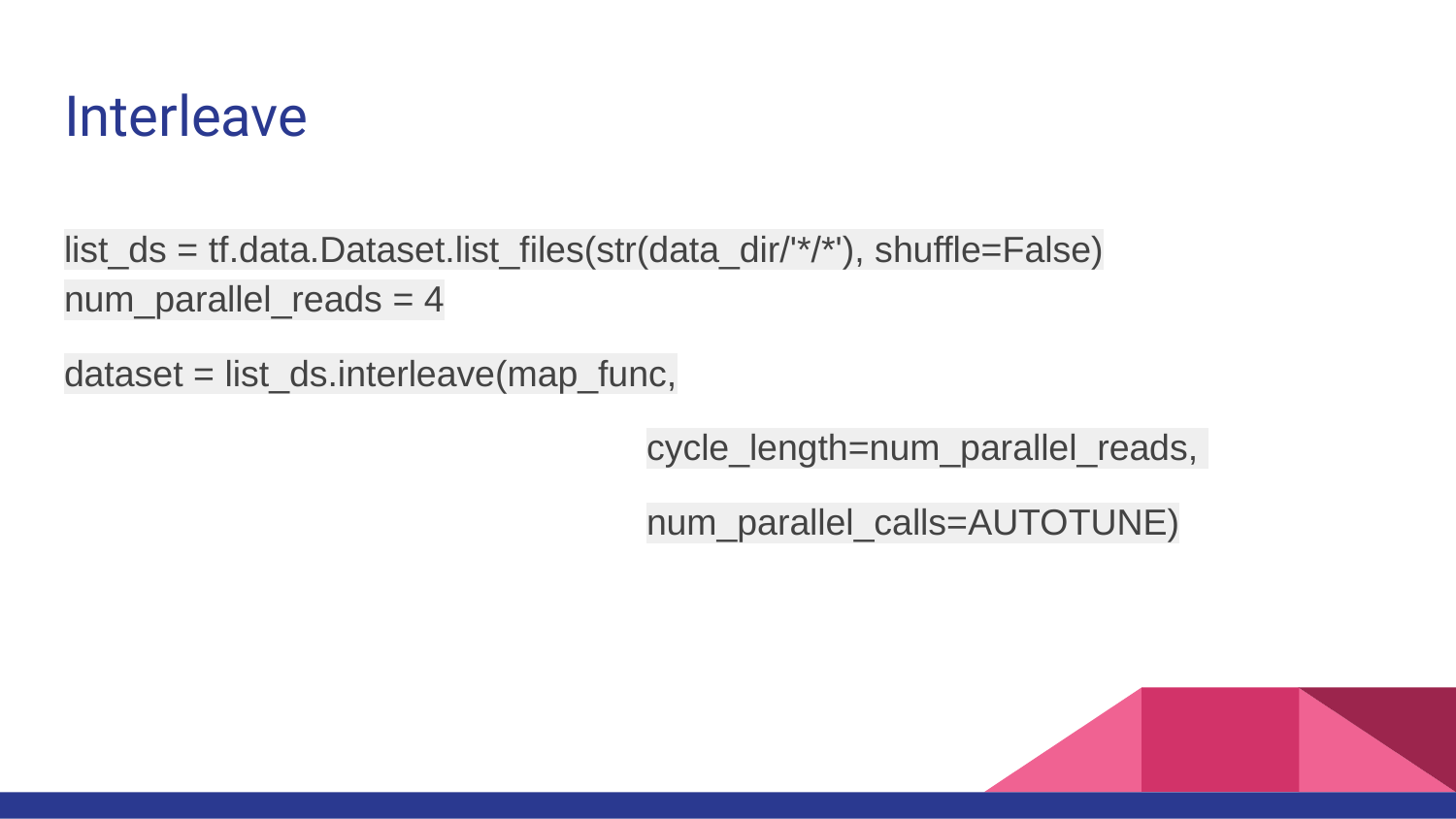

# Interleave
list_ds = tf.data.Dataset.list_files(str(data_dir/'*/*'), shuffle=False)
num_parallel_reads = 4
dataset = list_ds.interleave(map_func,
cycle_length=num_parallel_reads,
num_parallel_calls=AUTOTUNE)